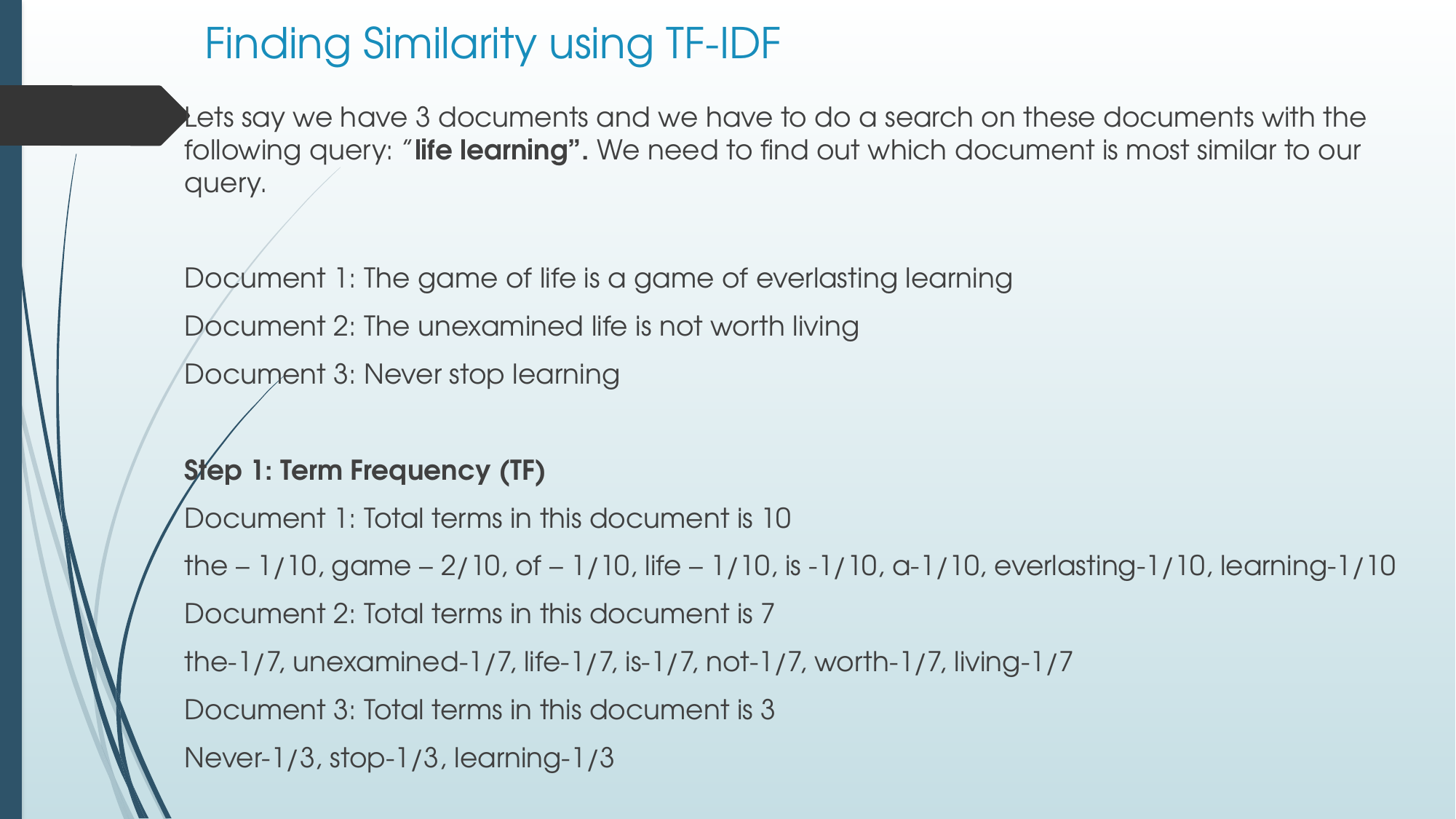

# Finding Similarity using TF-IDF
Lets say we have 3 documents and we have to do a search on these documents with the following query: ”life learning”. We need to find out which document is most similar to our query.

Document 1: The game of life is a game of everlasting learning
Document 2: The unexamined life is not worth living
Document 3: Never stop learning

Step 1: Term Frequency (TF)
Document 1: Total terms in this document is 10
the – 1/10, game – 2/10, of – 1/10, life – 1/10, is -1/10, a-1/10, everlasting-1/10, learning-1/10
Document 2: Total terms in this document is 7
the-1/7, unexamined-1/7, life-1/7, is-1/7, not-1/7, worth-1/7, living-1/7
Document 3: Total terms in this document is 3
Never-1/3, stop-1/3, learning-1/3